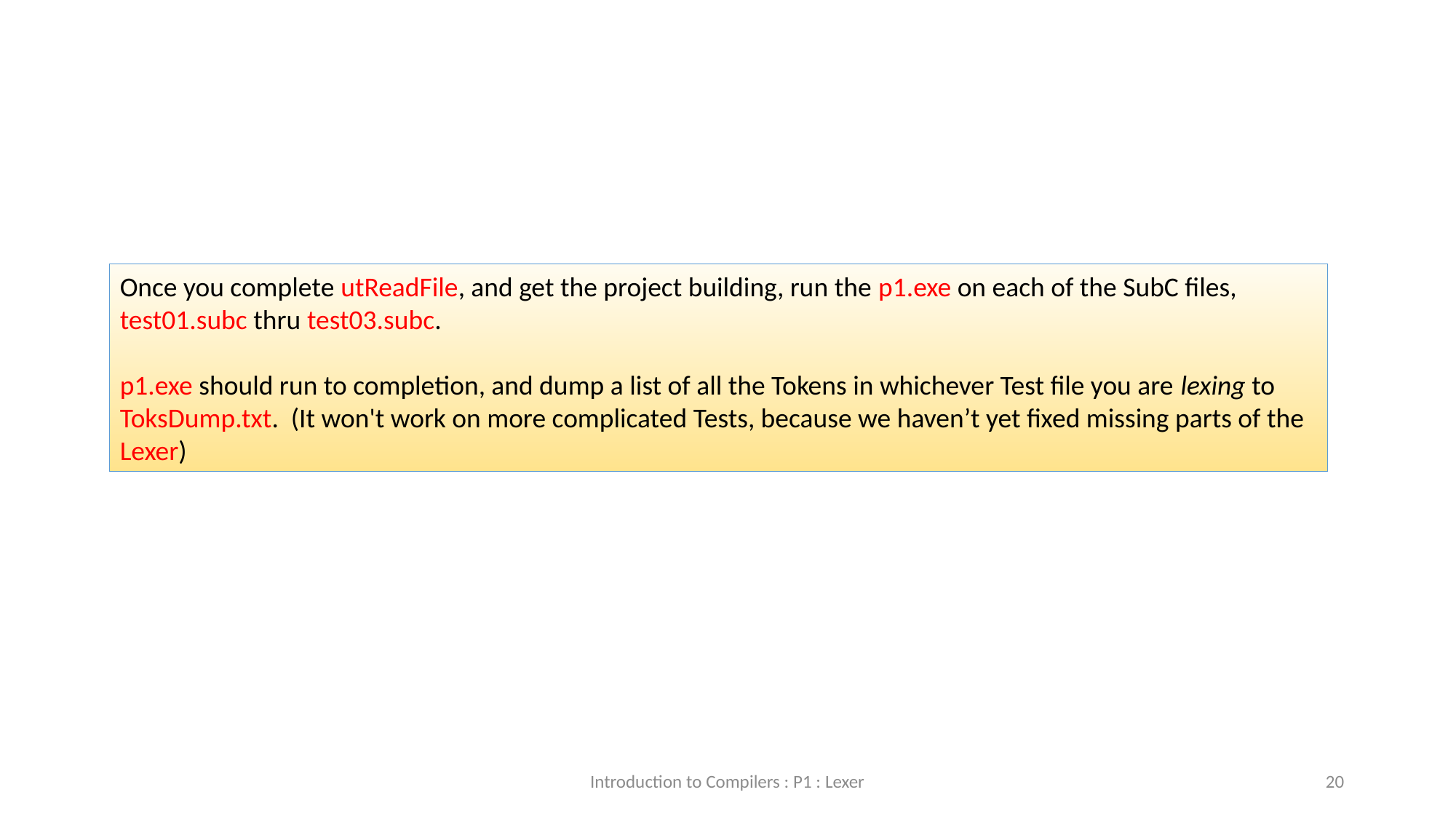

Once you complete utReadFile, and get the project building, run the p1.exe on each of the SubC files, test01.subc thru test03.subc.

p1.exe should run to completion, and dump a list of all the Tokens in whichever Test file you are lexing to ToksDump.txt.  (It won't work on more complicated Tests, because we haven’t yet fixed missing parts of the Lexer)
Introduction to Compilers : P1 : Lexer
20